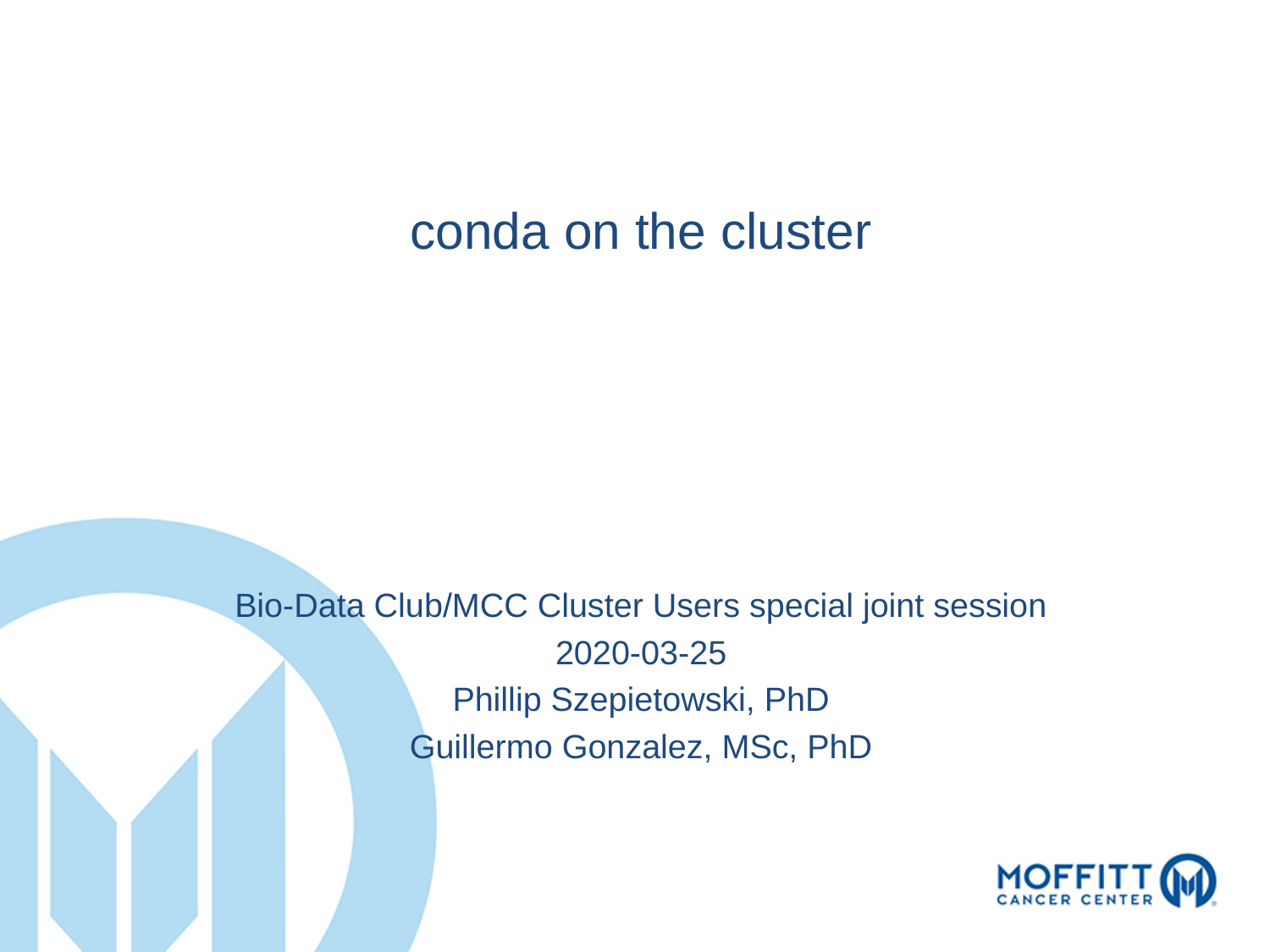

conda on the cluster
Bio-Data Club/MCC Cluster Users special joint session
2020-03-25
Phillip Szepietowski, PhD
Guillermo Gonzalez, MSc, PhD